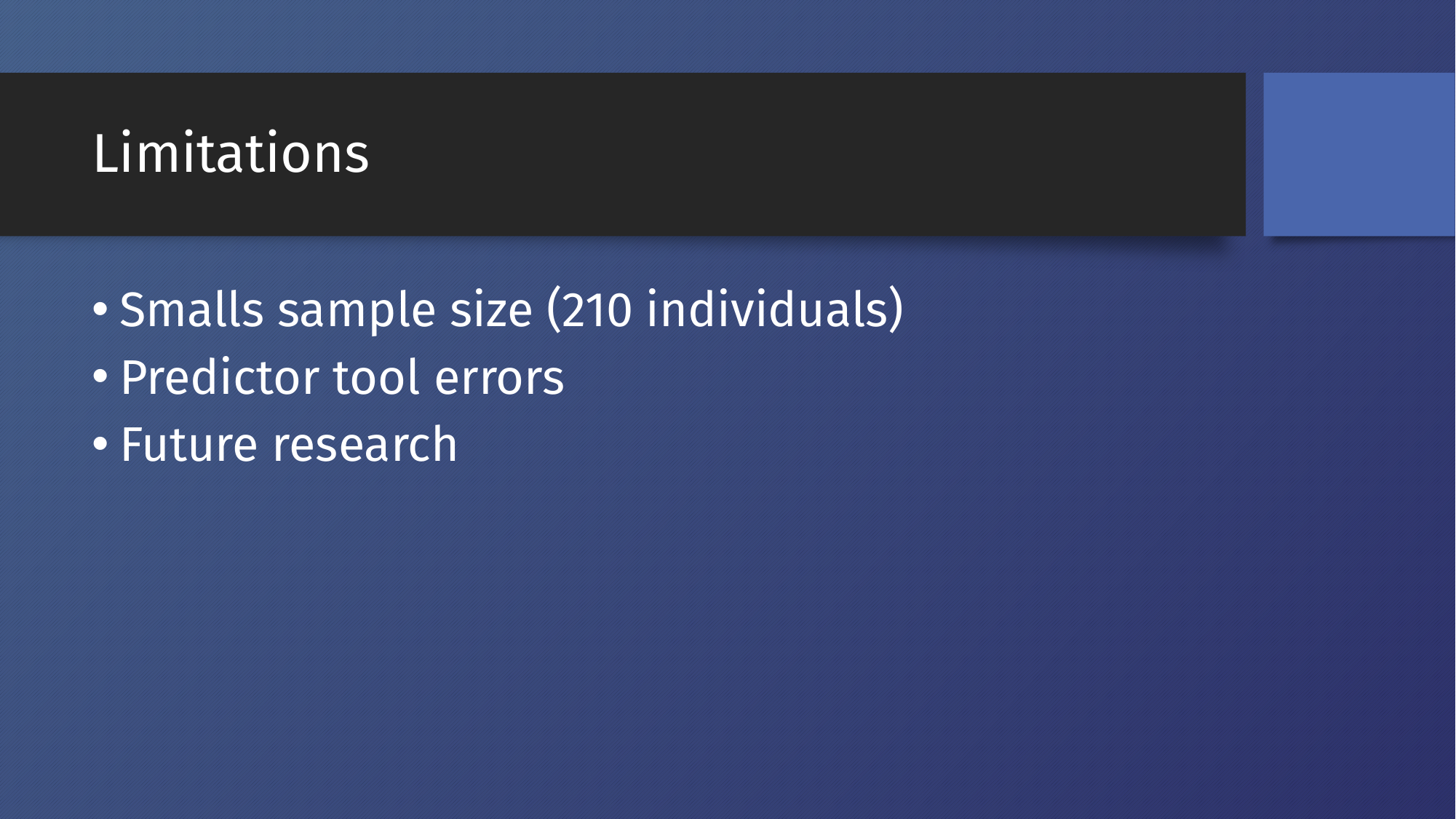

# Limitations
Smalls sample size (210 individuals)
Predictor tool errors
Future research